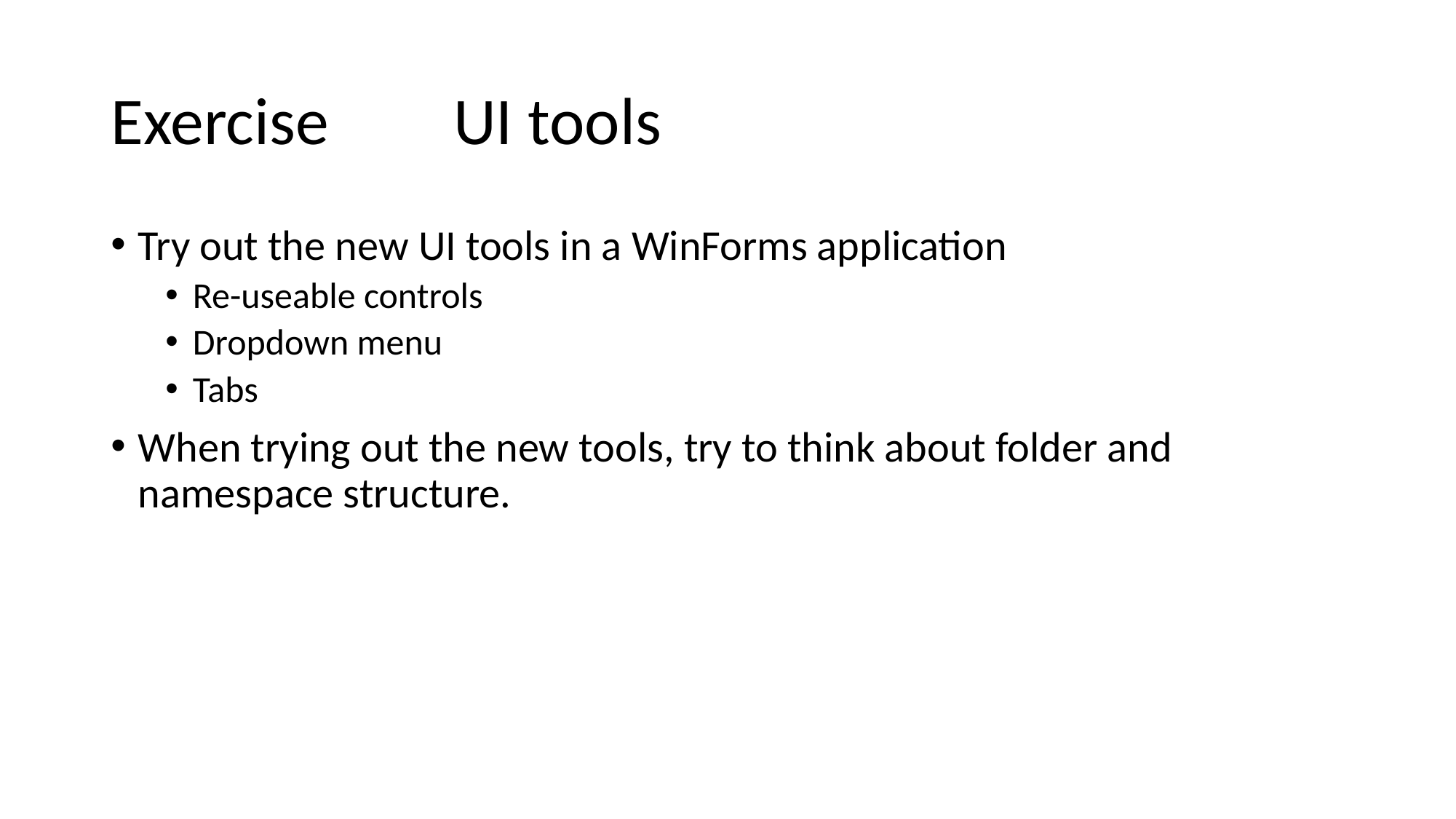

# Exercise	 UI tools
Try out the new UI tools in a WinForms application
Re-useable controls
Dropdown menu
Tabs
When trying out the new tools, try to think about folder and namespace structure.